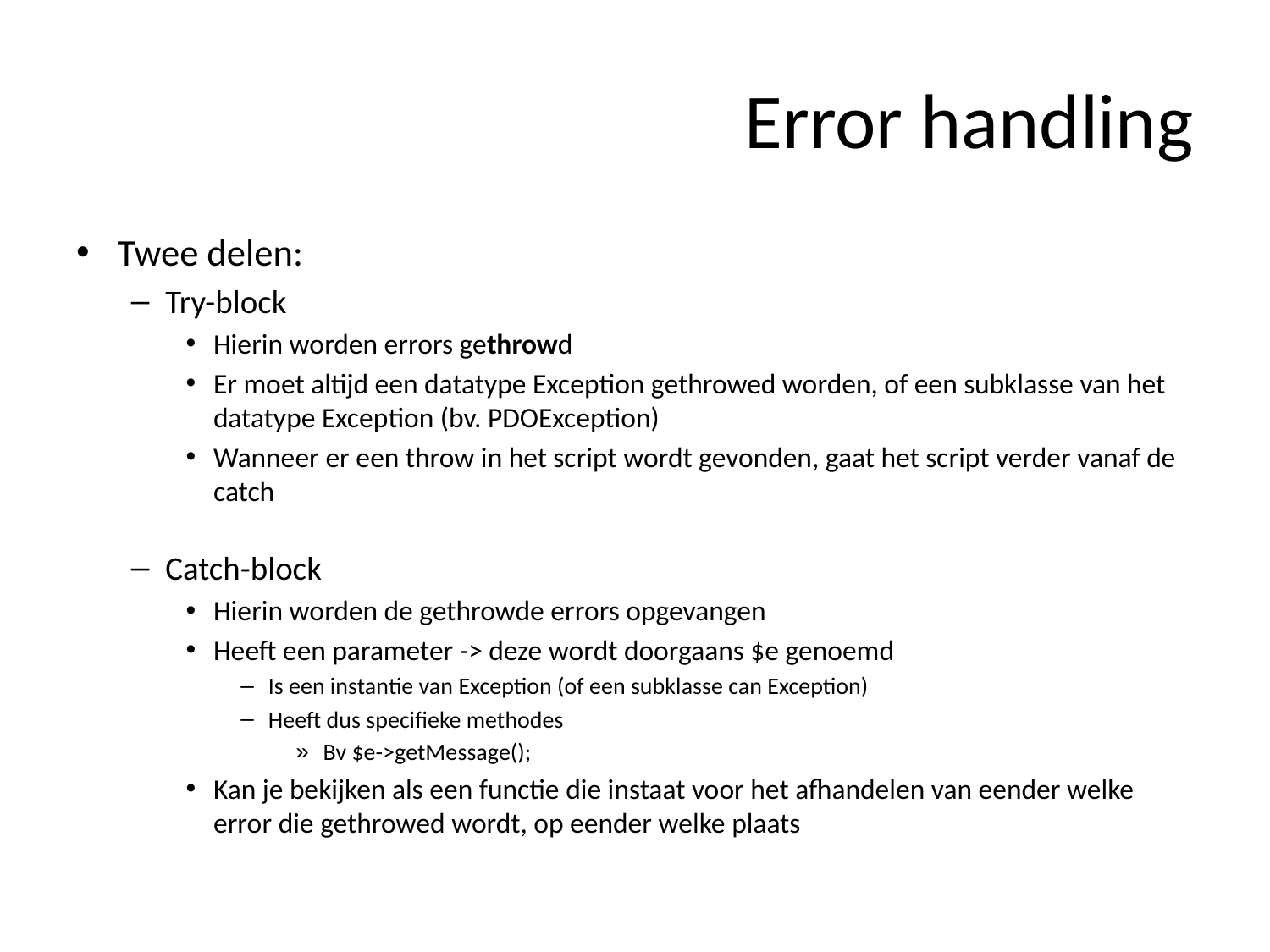

# Error handling
Twee delen:
Try-block
Hierin worden errors gethrowd
Er moet altijd een datatype Exception gethrowed worden, of een subklasse van het datatype Exception (bv. PDOException)
Wanneer er een throw in het script wordt gevonden, gaat het script verder vanaf de catch
Catch-block
Hierin worden de gethrowde errors opgevangen
Heeft een parameter -> deze wordt doorgaans $e genoemd
Is een instantie van Exception (of een subklasse can Exception)
Heeft dus specifieke methodes
Bv $e->getMessage();
Kan je bekijken als een functie die instaat voor het afhandelen van eender welke error die gethrowed wordt, op eender welke plaats